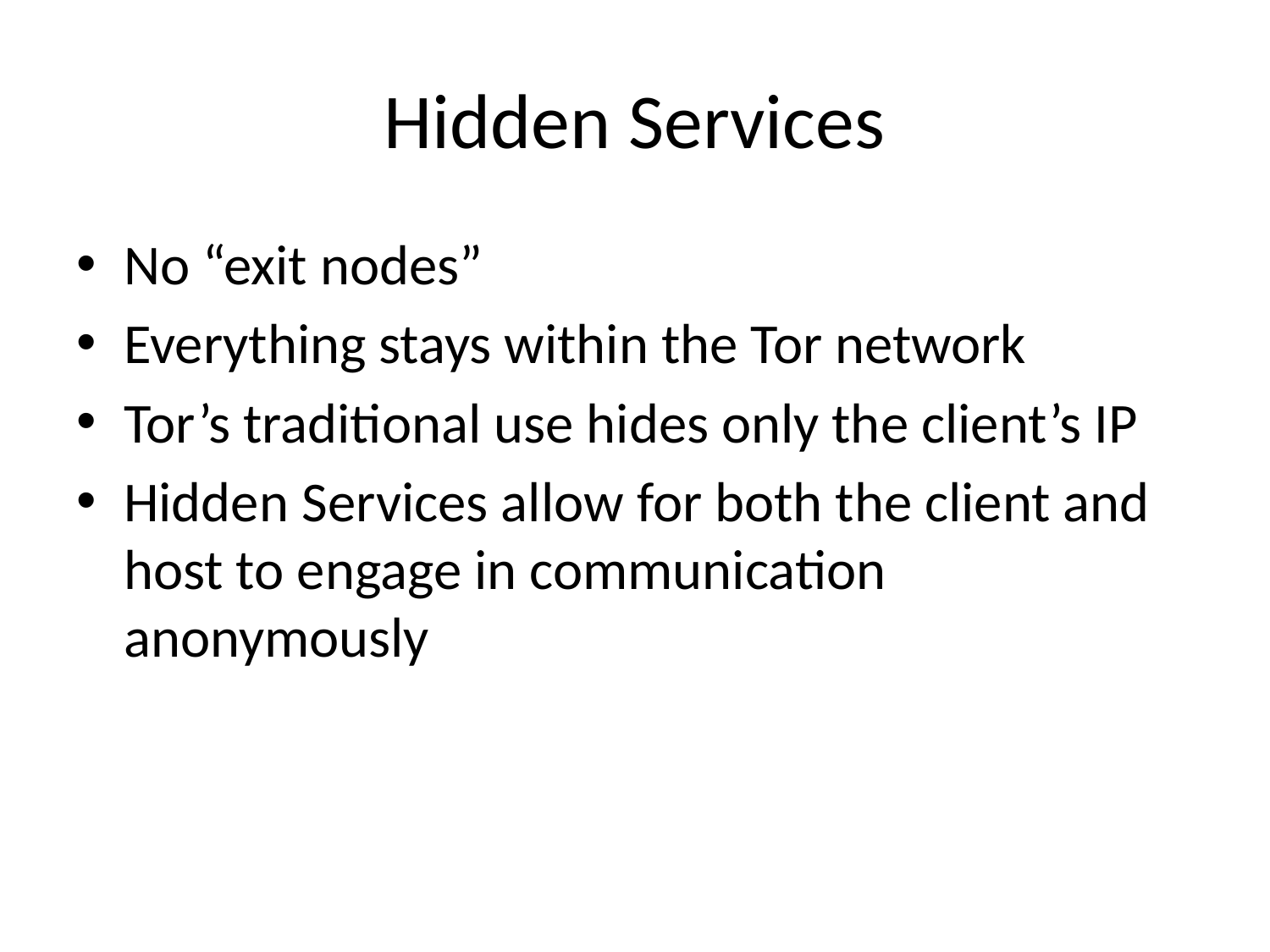

# Hidden Services
No “exit nodes”
Everything stays within the Tor network
Tor’s traditional use hides only the client’s IP
Hidden Services allow for both the client and host to engage in communication anonymously